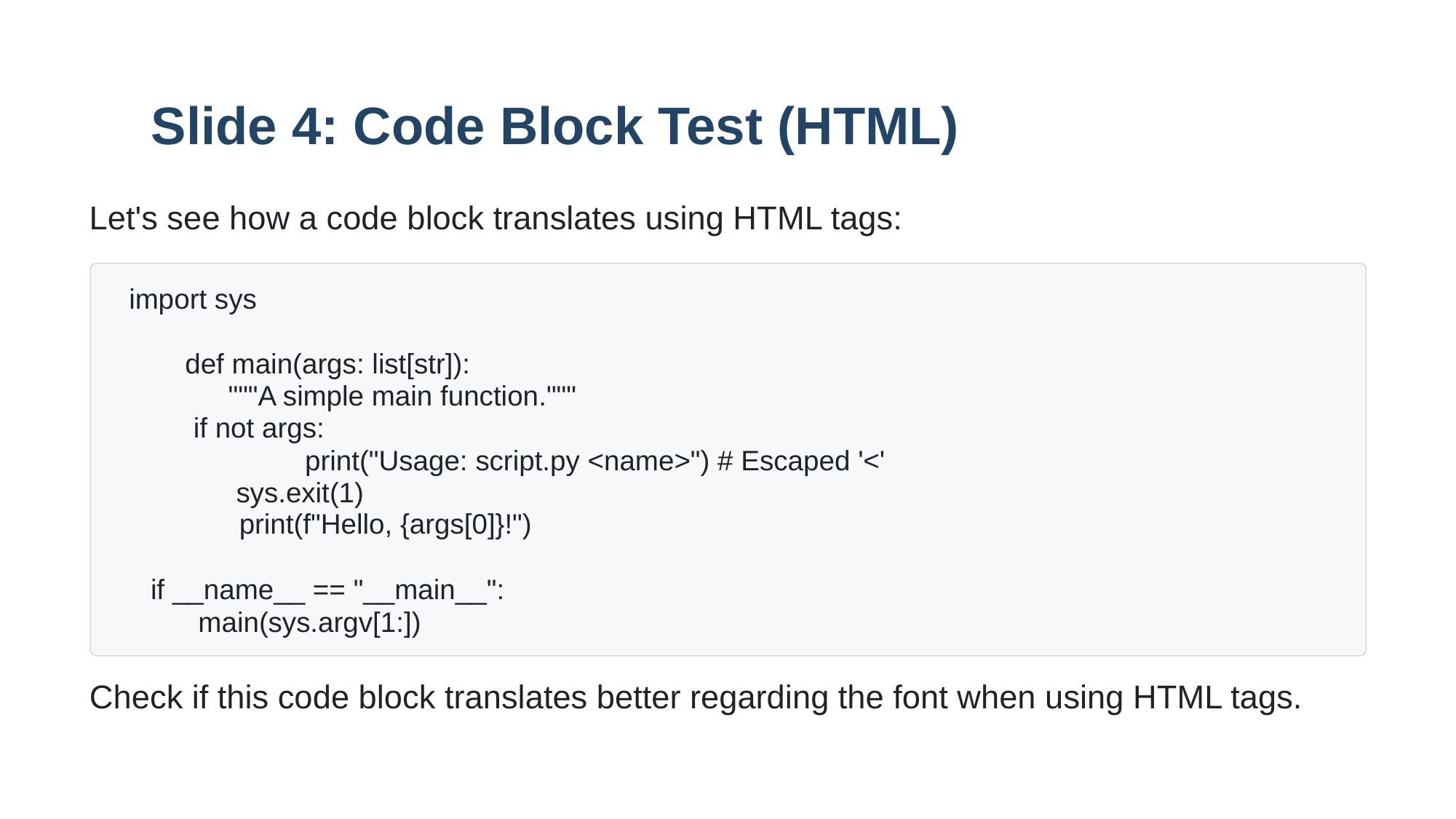

Slide 4: Code Block Test (HTML)
Let's see how a code block translates using HTML tags:

import sys
def main(args: list[str]):
    """A simple main function."""
    if not args:
        print("Usage: script.py <name>") # Escaped '<'
        sys.exit(1)
    print(f"Hello, {args[0]}!")
if __name__ == "__main__":
    main(sys.argv[1:])
Check if this code block translates better regarding the font when using HTML tags.